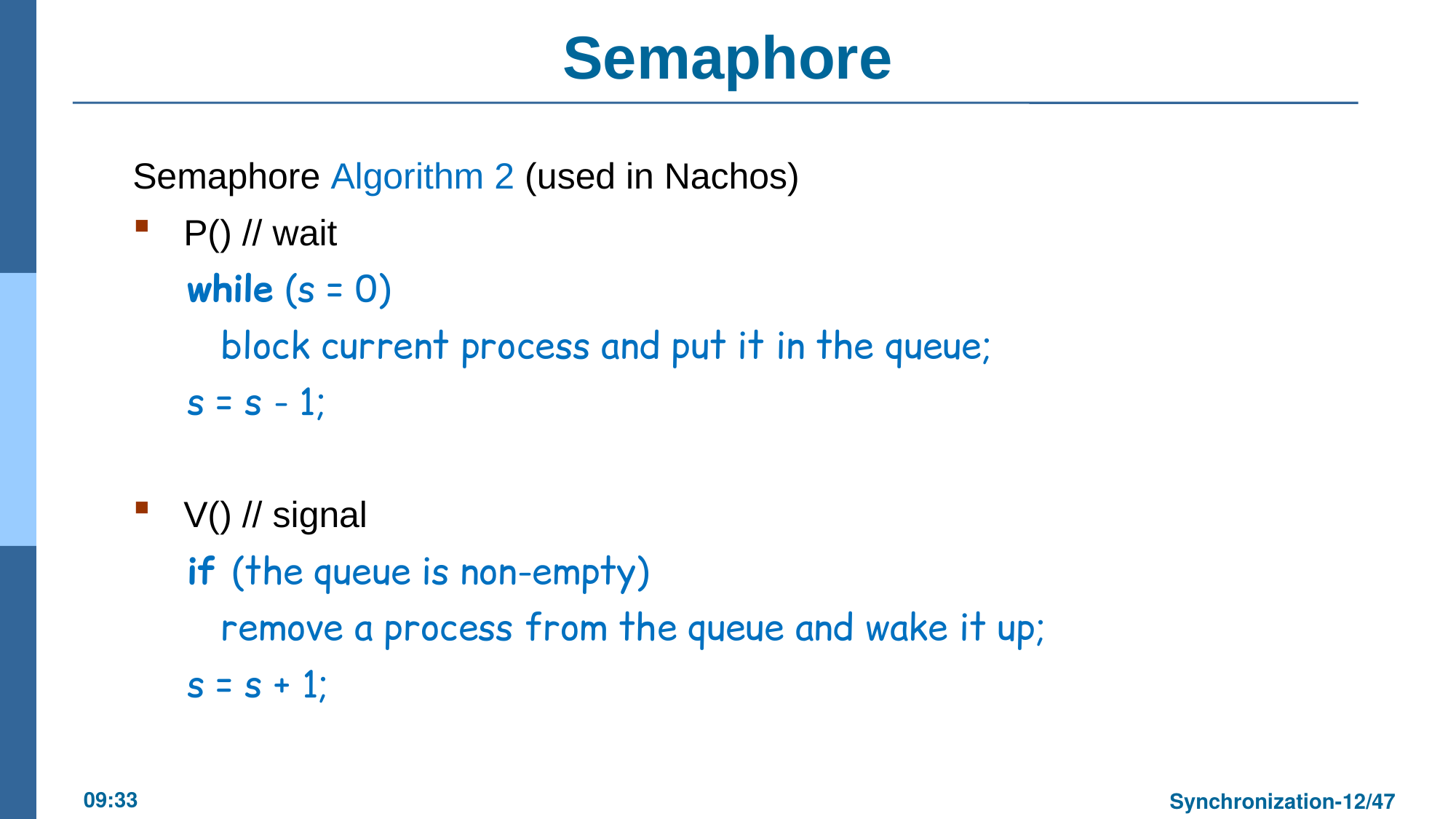

# Semaphore
Semaphore Algorithm 2 (used in Nachos)
 P() // wait
while (s = 0)
	block current process and put it in the queue;
s = s - 1;

 V() // signal
if (the queue is non-empty)
	remove a process from the queue and wake it up;
s = s + 1;